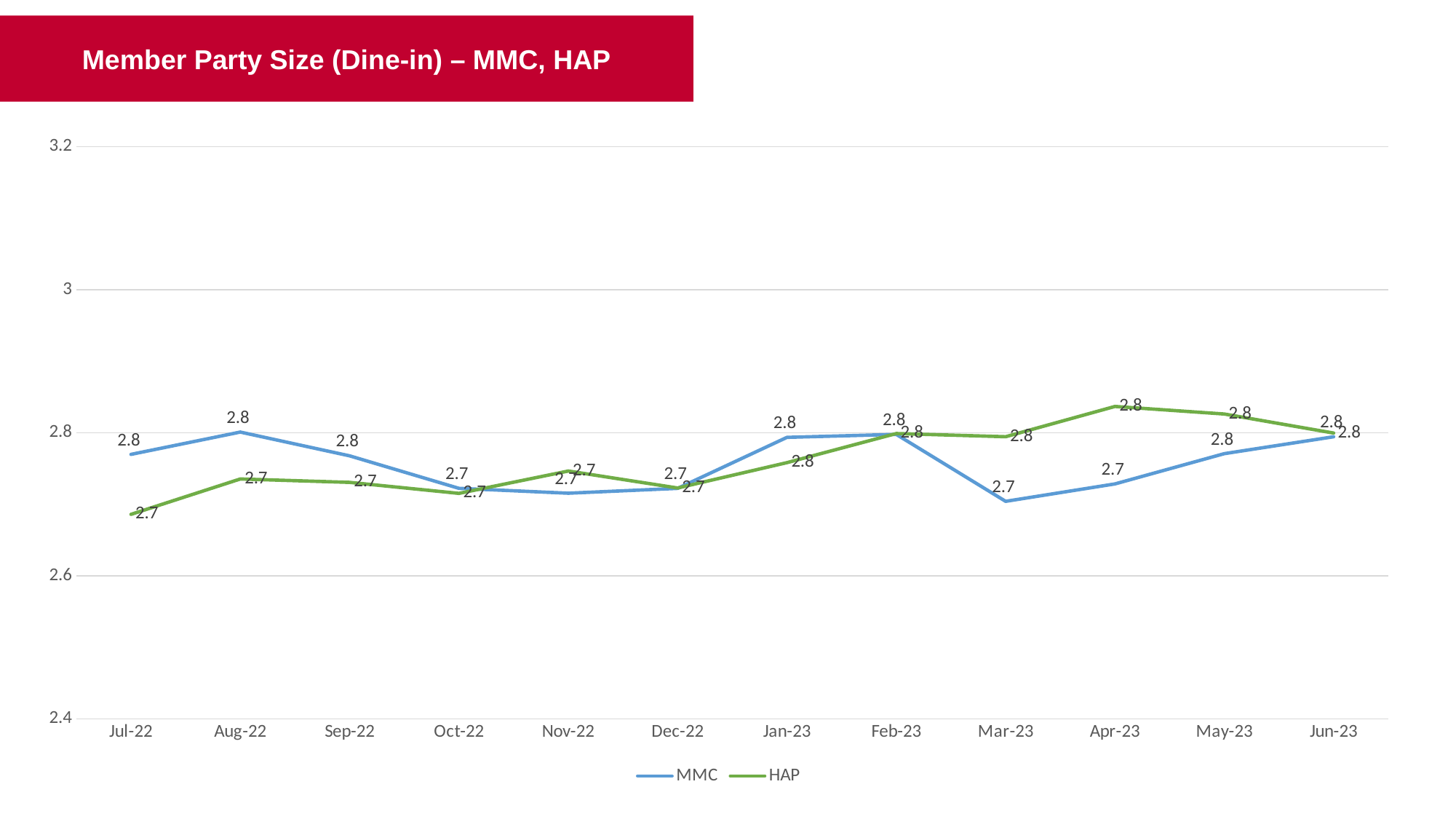

Member Party Size (Dine-in) – MMC, HAP

[unsupported chart]